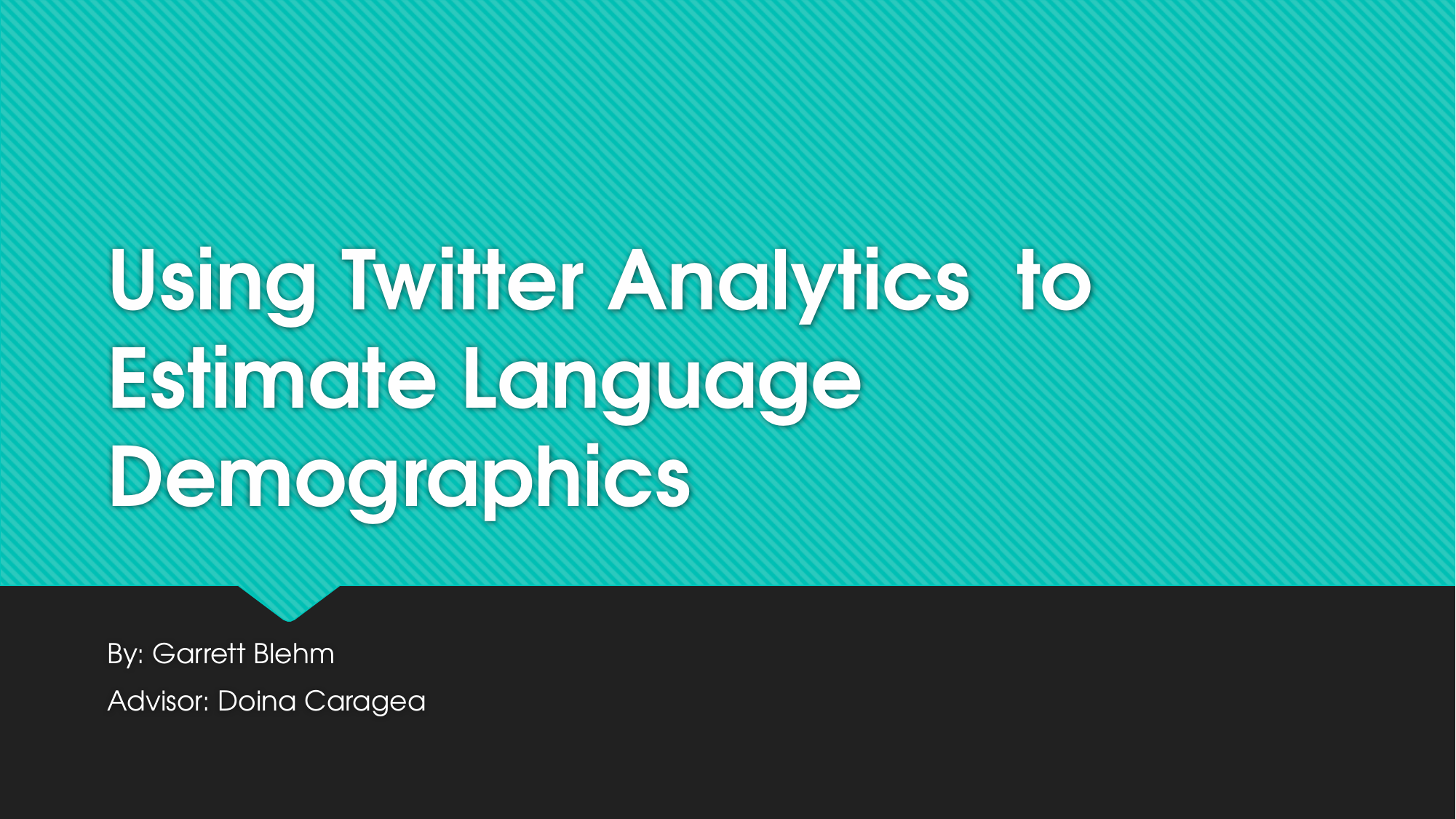

# Using Twitter Analytics  to Estimate Language Demographics
By: Garrett Blehm
Advisor: Doina Caragea